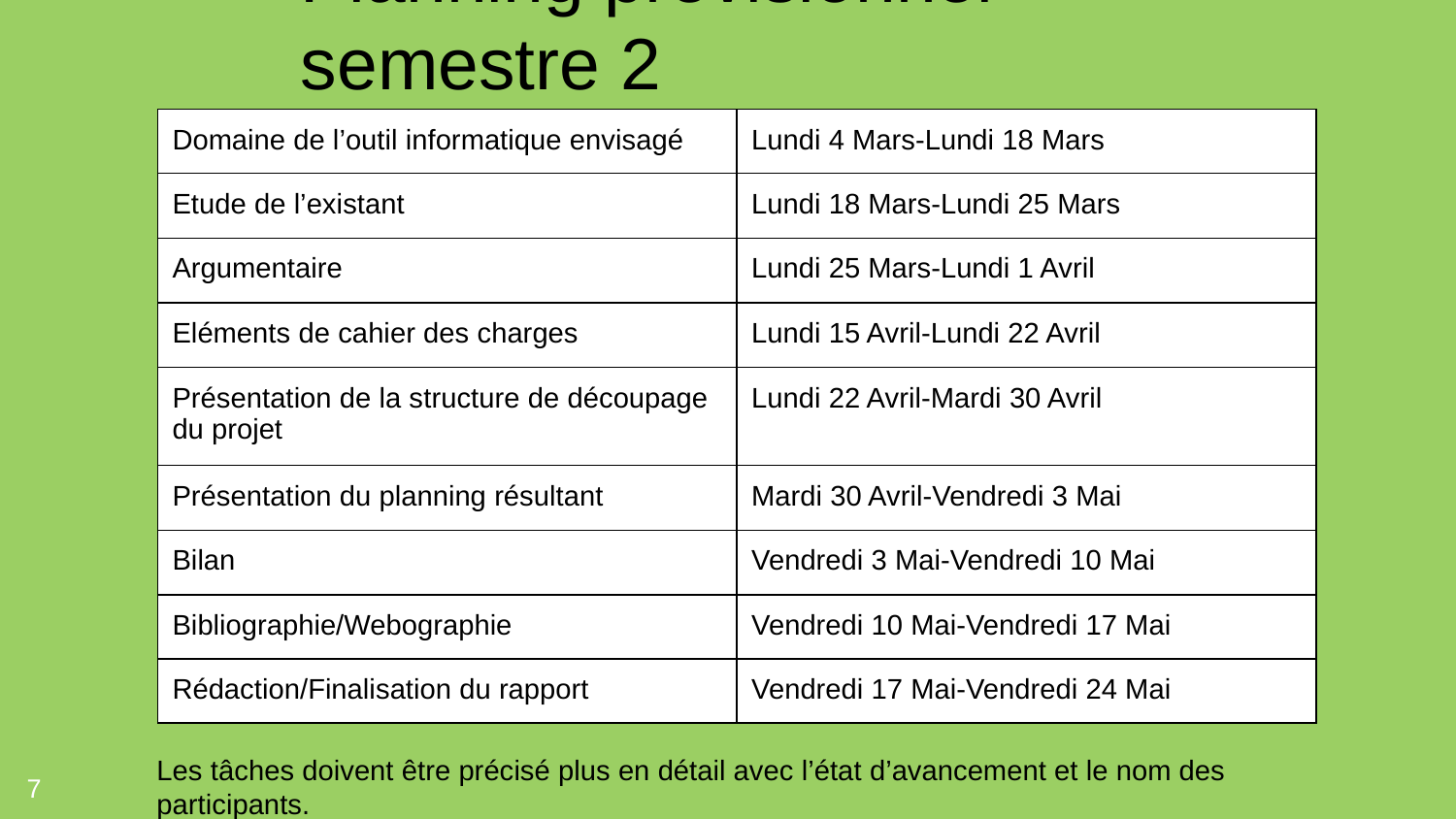

Planning prévisionnel semestre 2
| Domaine de l’outil informatique envisagé | Lundi 4 Mars-Lundi 18 Mars |
| --- | --- |
| Etude de l’existant | Lundi 18 Mars-Lundi 25 Mars |
| Argumentaire | Lundi 25 Mars-Lundi 1 Avril |
| Eléments de cahier des charges | Lundi 15 Avril-Lundi 22 Avril |
| Présentation de la structure de découpage du projet | Lundi 22 Avril-Mardi 30 Avril |
| Présentation du planning résultant | Mardi 30 Avril-Vendredi 3 Mai |
| Bilan | Vendredi 3 Mai-Vendredi 10 Mai |
| Bibliographie/Webographie | Vendredi 10 Mai-Vendredi 17 Mai |
| Rédaction/Finalisation du rapport | Vendredi 17 Mai-Vendredi 24 Mai |
Les tâches doivent être précisé plus en détail avec l’état d’avancement et le nom des participants.
7